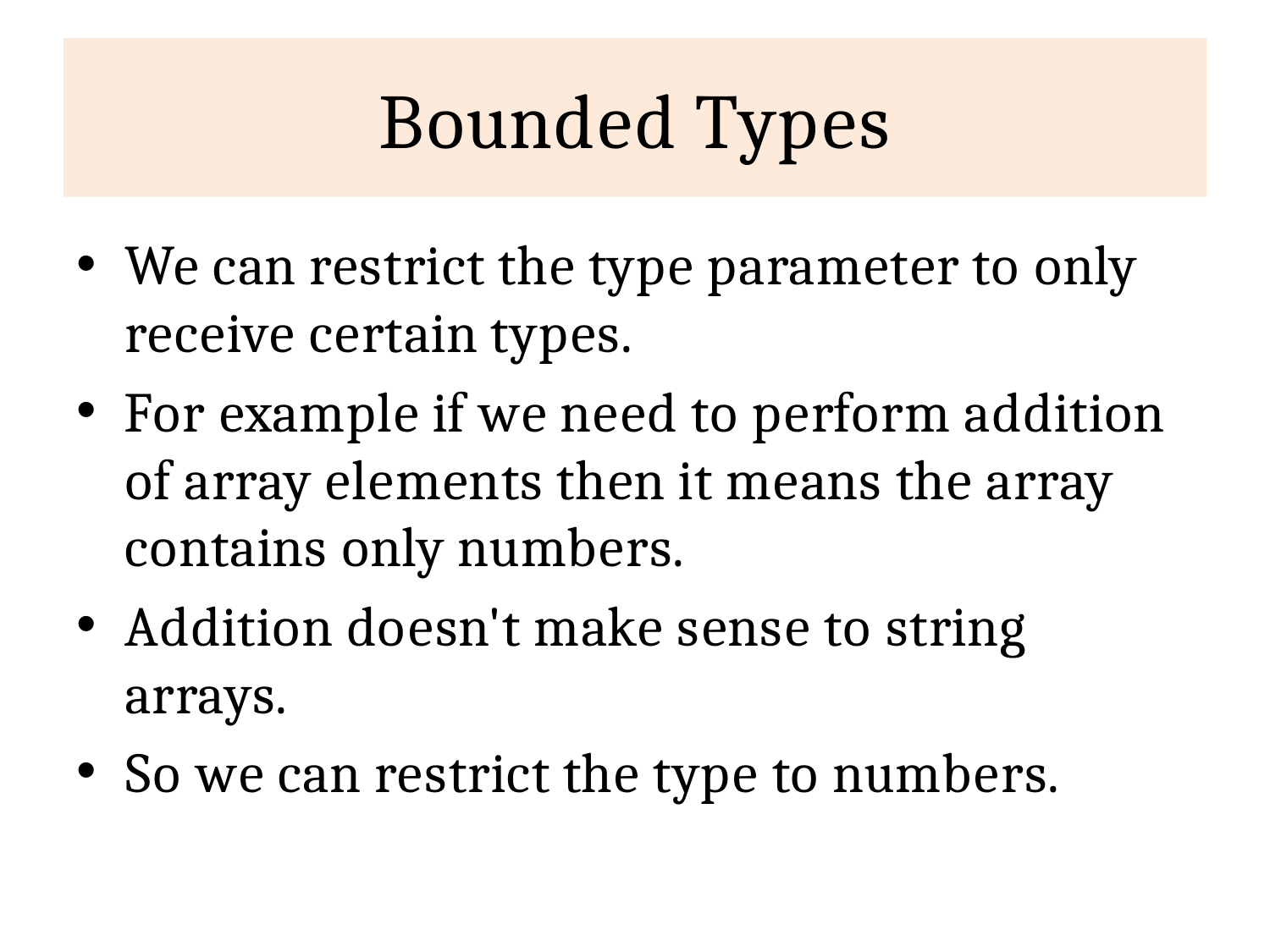

# Bounded Types
We can restrict the type parameter to only receive certain types.
For example if we need to perform addition of array elements then it means the array contains only numbers.
Addition doesn't make sense to string arrays.
So we can restrict the type to numbers.